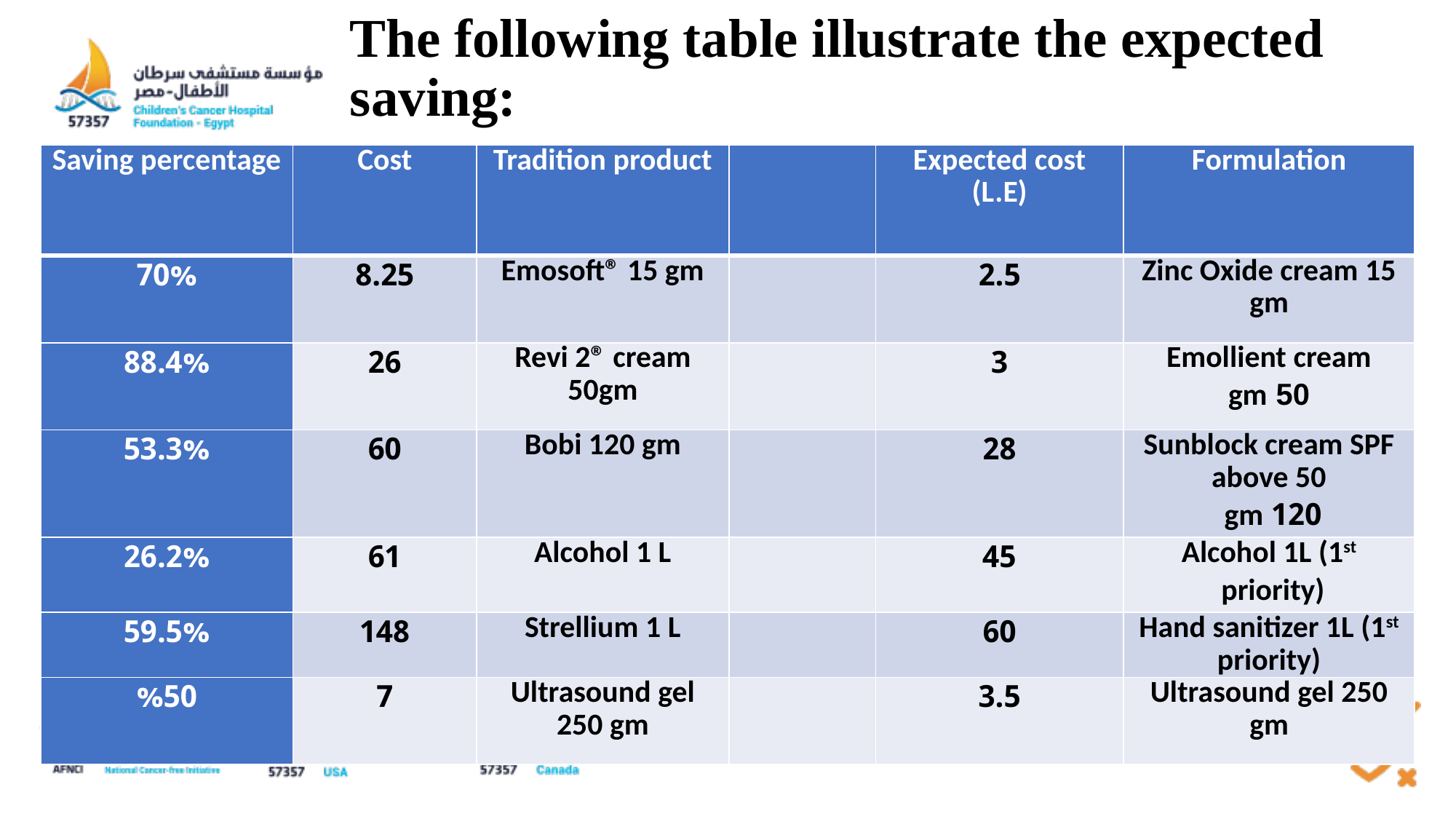

# The following table illustrate the expected saving:
| Saving percentage | Cost | Tradition product |  | Expected cost (L.E) | Formulation |
| --- | --- | --- | --- | --- | --- |
| 70% | 8.25 | Emosoft® 15 gm |  | 2.5 | Zinc Oxide cream 15 gm |
| 88.4% | 26 | Revi 2® cream 50gm |  | 3 | Emollient cream 50 gm |
| 53.3% | 60 | Bobi 120 gm |  | 28 | Sunblock cream SPF above 50 120 gm |
| 26.2% | 61 | Alcohol 1 L |  | 45 | Alcohol 1L (1st priority) |
| 59.5% | 148 | Strellium 1 L |  | 60 | Hand sanitizer 1L (1st priority) |
| %50 | 7 | Ultrasound gel 250 gm |  | 3.5 | Ultrasound gel 250 gm |